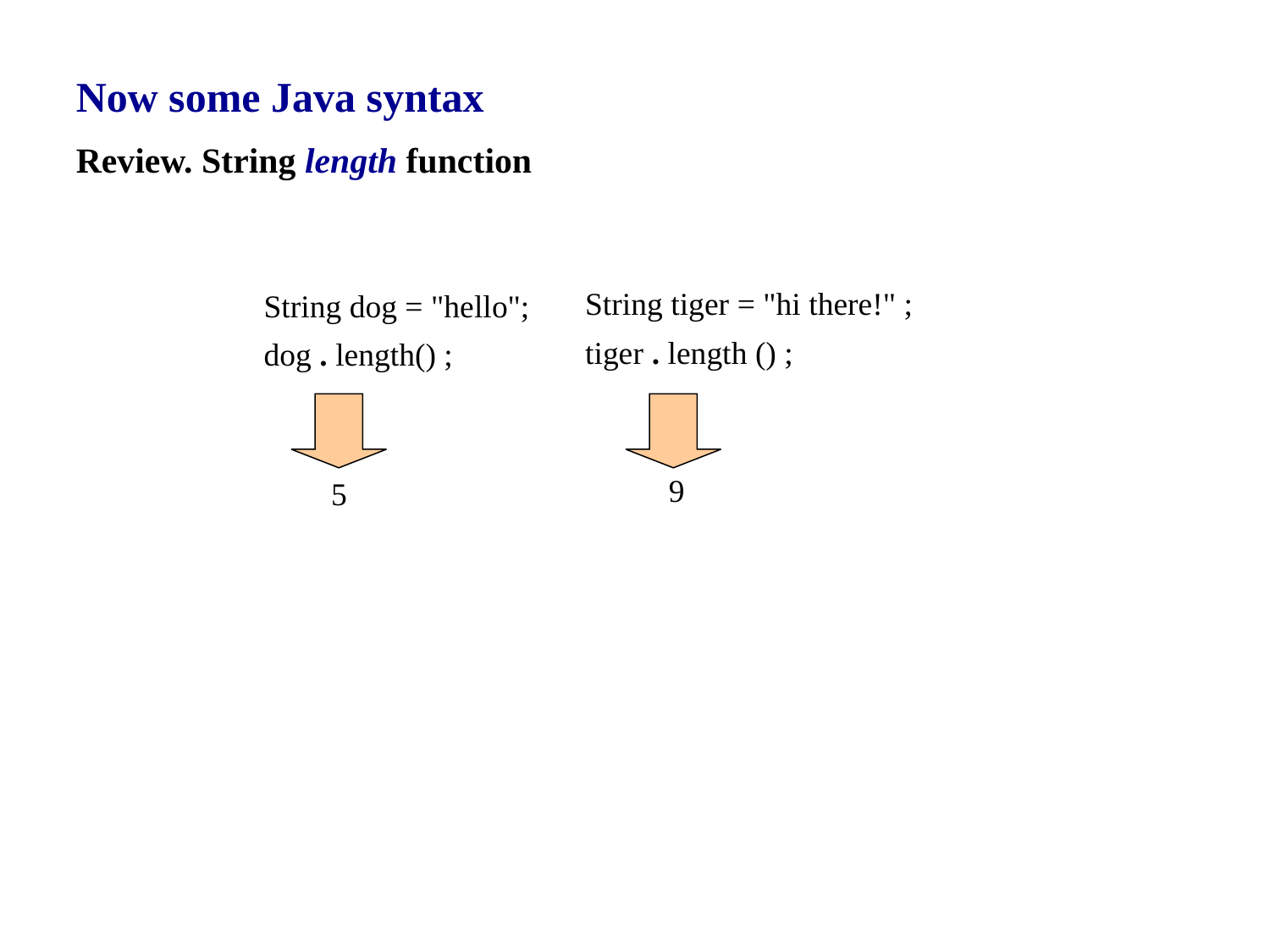

Now some Java syntax
Review. String length function
String tiger = "hi there!" ;
tiger . length () ;
String dog = "hello";
dog . length() ;

9
5